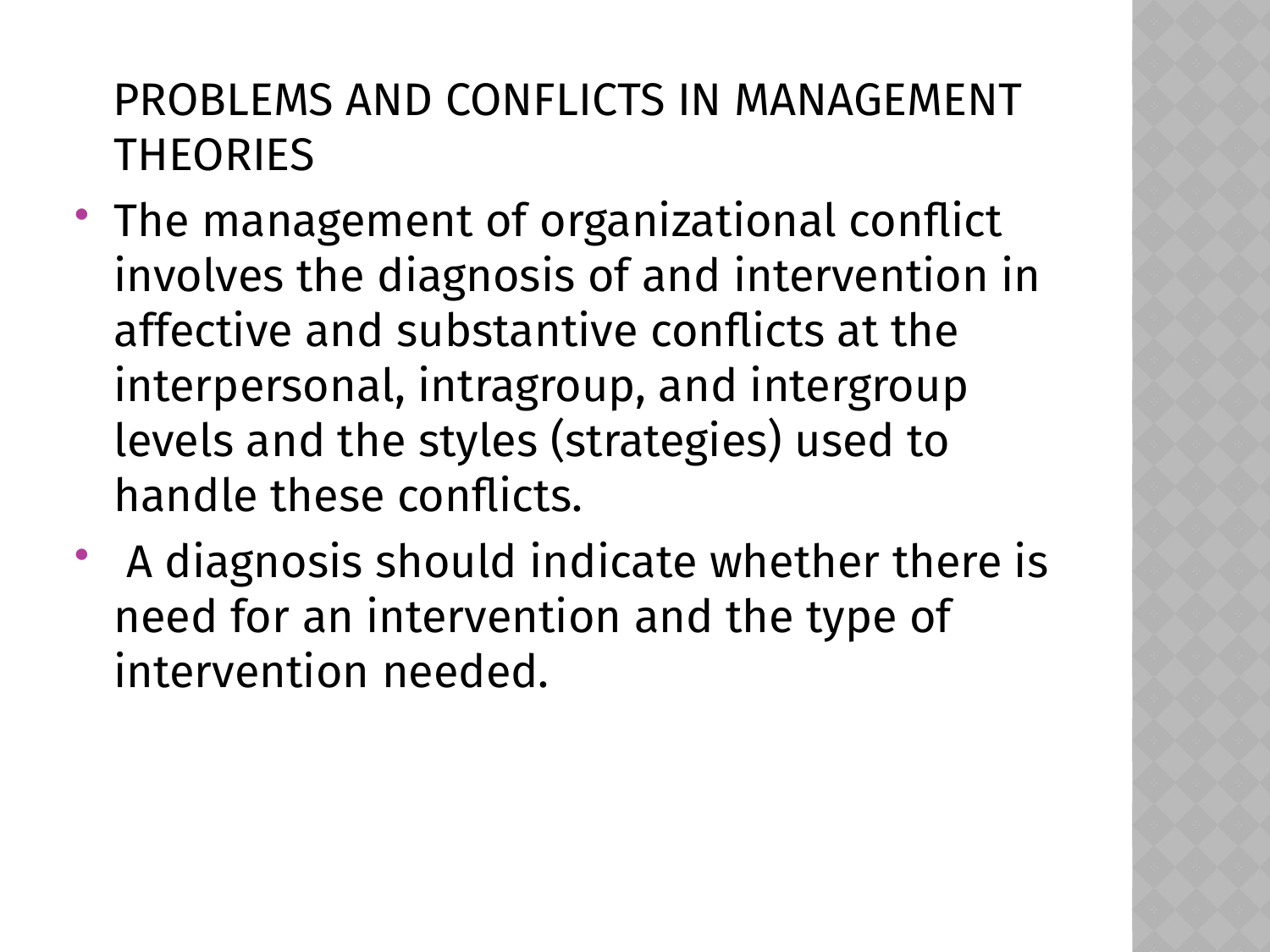

PROBLEMS AND CONFLICTS IN MANAGEMENT THEORIES
The management of organizational conflict involves the diagnosis of and intervention in affective and substantive conflicts at the interpersonal, intragroup, and intergroup levels and the styles (strategies) used to handle these conflicts.
 A diagnosis should indicate whether there is need for an intervention and the type of intervention needed.